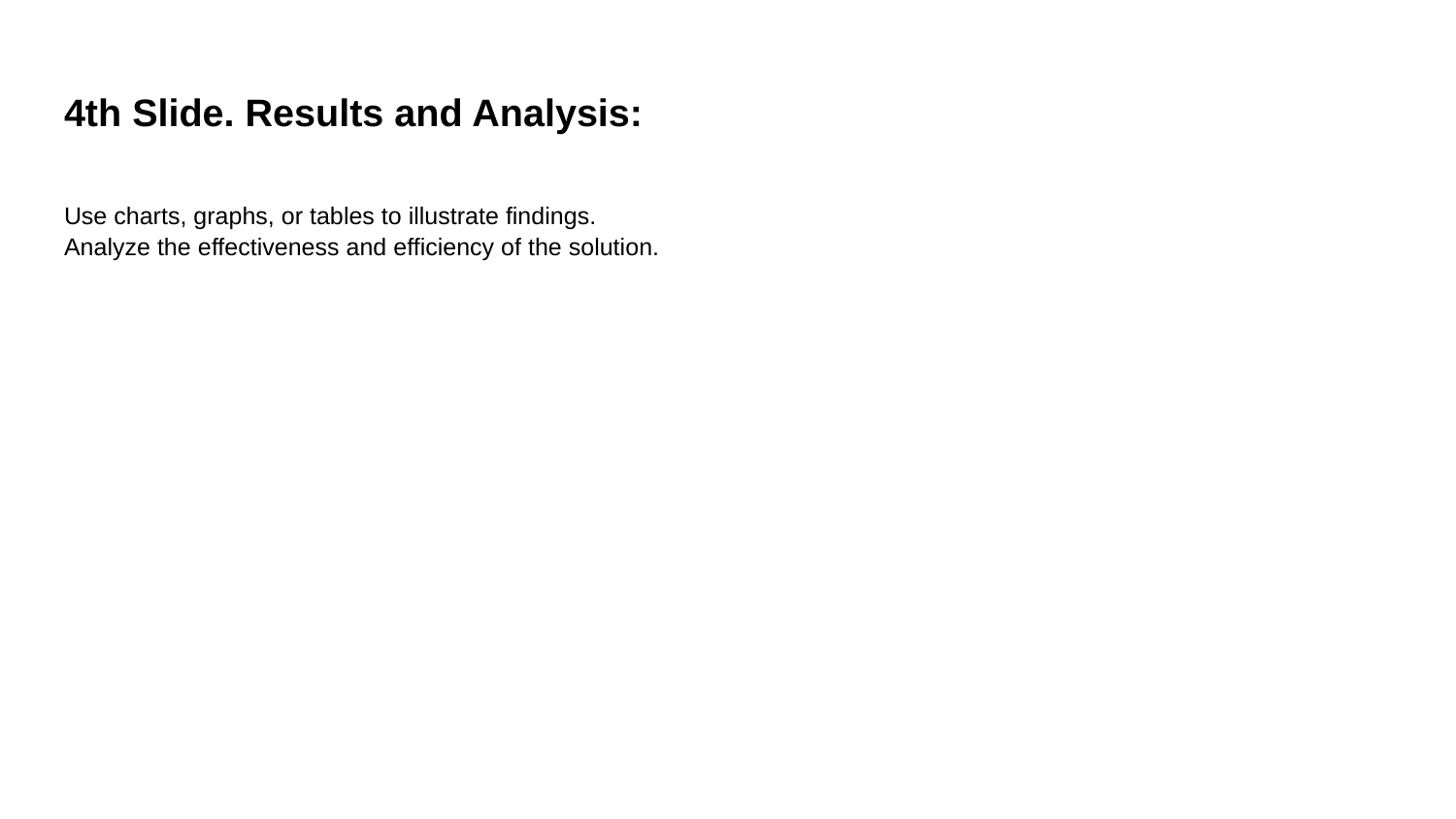

# 4th Slide. Results and Analysis:
Use charts, graphs, or tables to illustrate findings.
Analyze the effectiveness and efficiency of the solution.